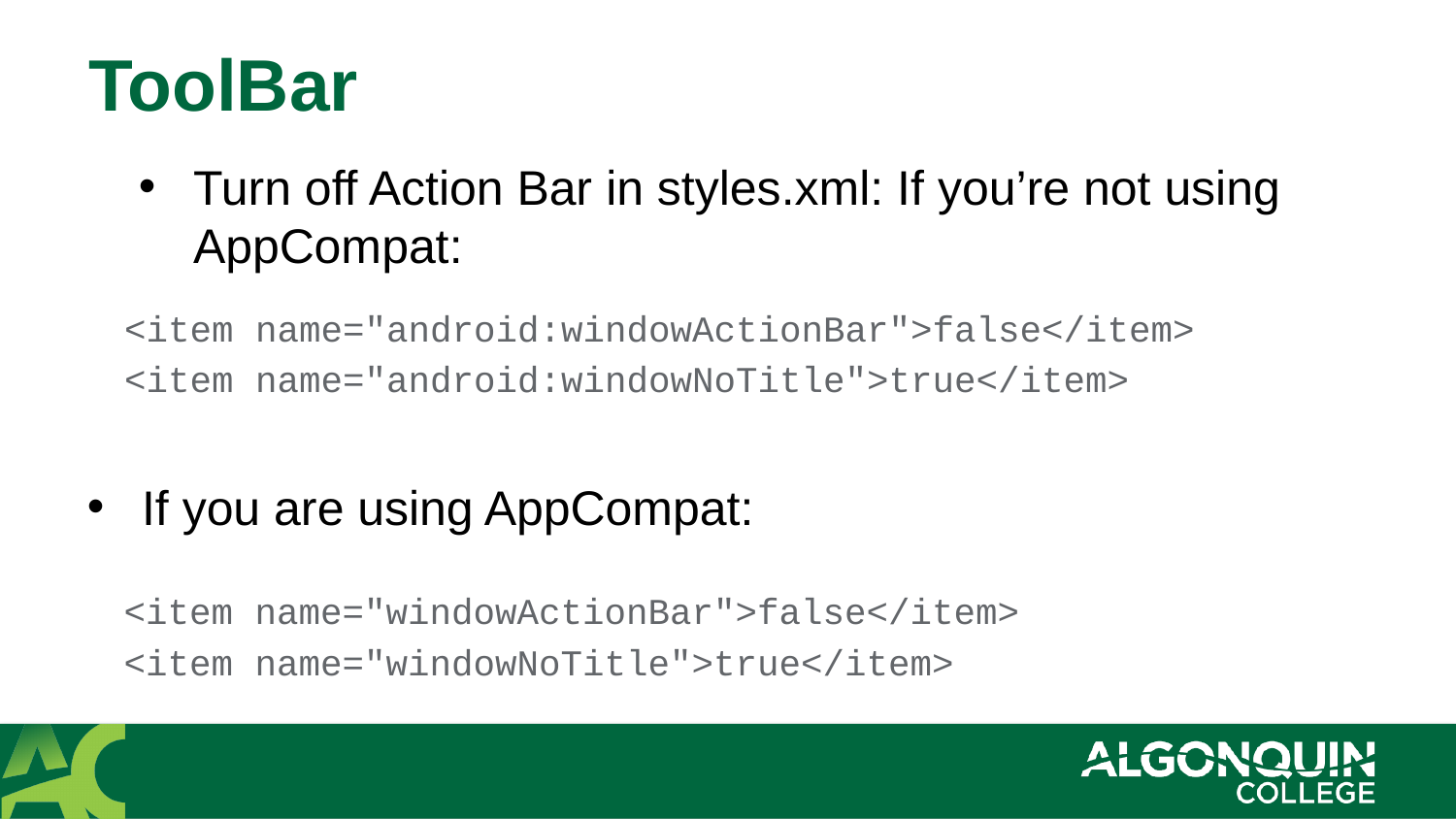

# ToolBar
Turn off Action Bar in styles.xml: If you’re not using AppCompat:
 <item name="android:windowActionBar">false</item>
 <item name="android:windowNoTitle">true</item>
If you are using AppCompat:
 <item name="windowActionBar">false</item>
 <item name="windowNoTitle">true</item>